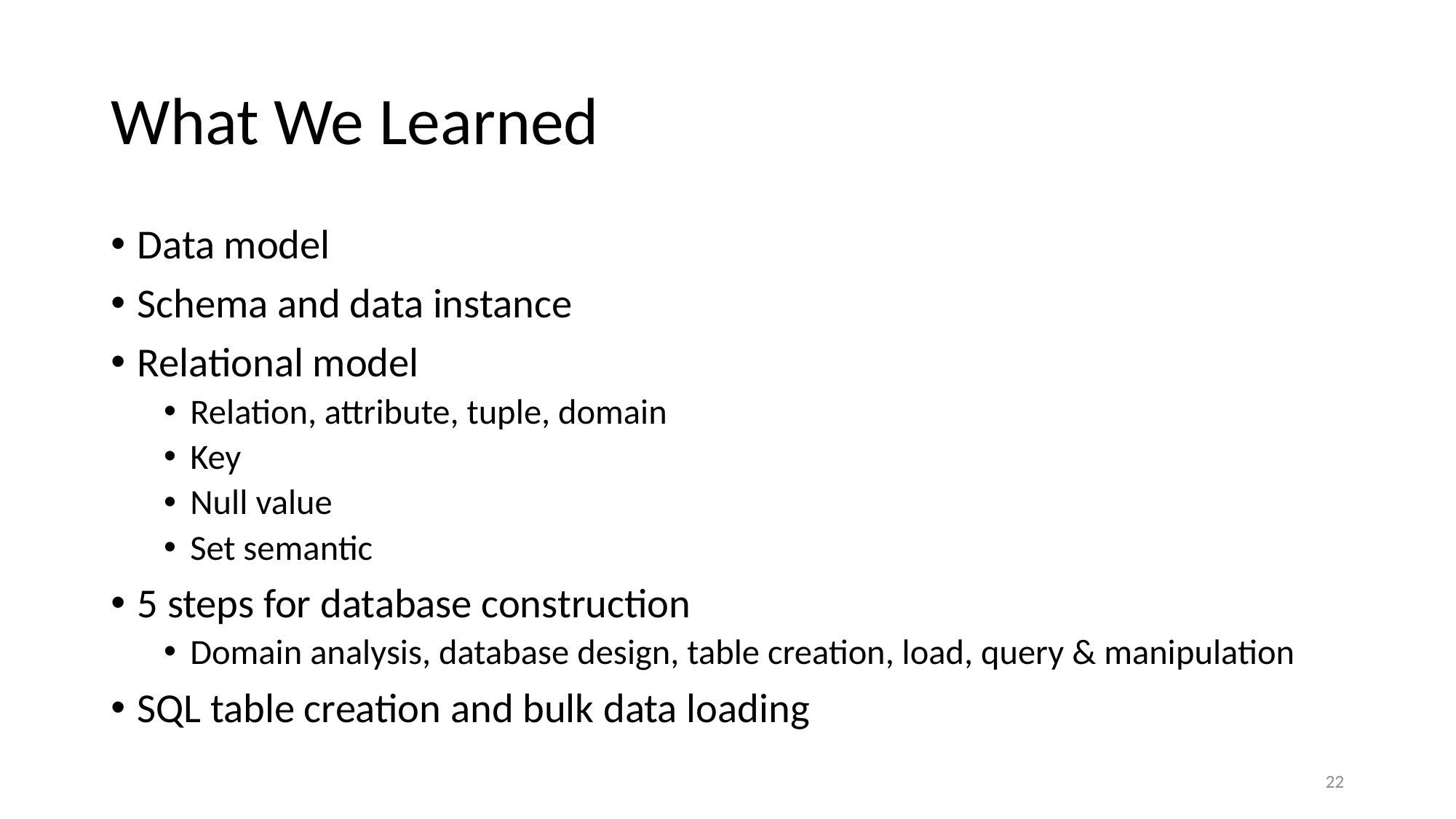

# What We Learned
Data model
Schema and data instance
Relational model
Relation, attribute, tuple, domain
Key
Null value
Set semantic
5 steps for database construction
Domain analysis, database design, table creation, load, query & manipulation
SQL table creation and bulk data loading
22